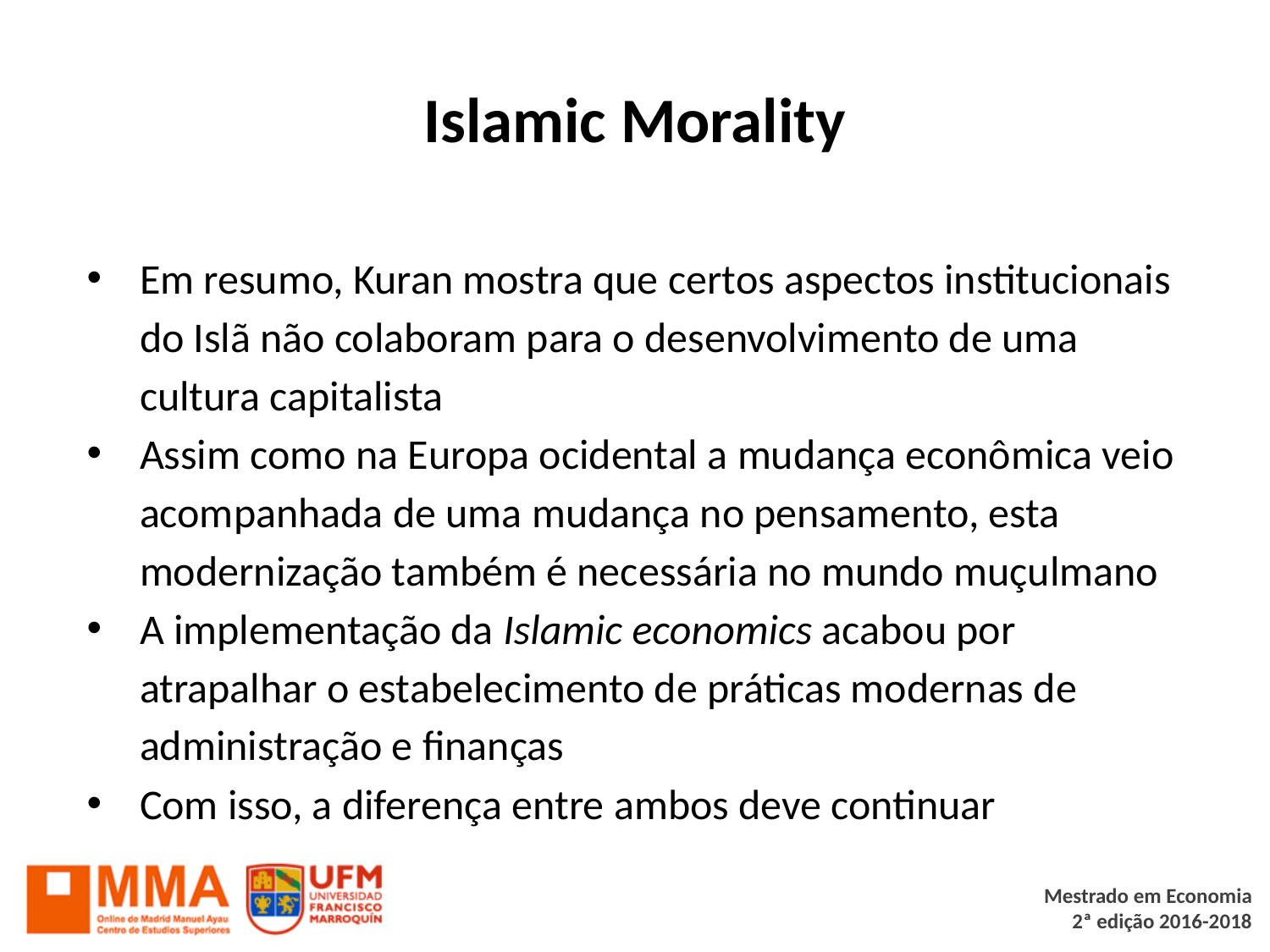

# Islamic Morality
Em resumo, Kuran mostra que certos aspectos institucionais do Islã não colaboram para o desenvolvimento de uma cultura capitalista
Assim como na Europa ocidental a mudança econômica veio acompanhada de uma mudança no pensamento, esta modernização também é necessária no mundo muçulmano
A implementação da Islamic economics acabou por atrapalhar o estabelecimento de práticas modernas de administração e finanças
Com isso, a diferença entre ambos deve continuar